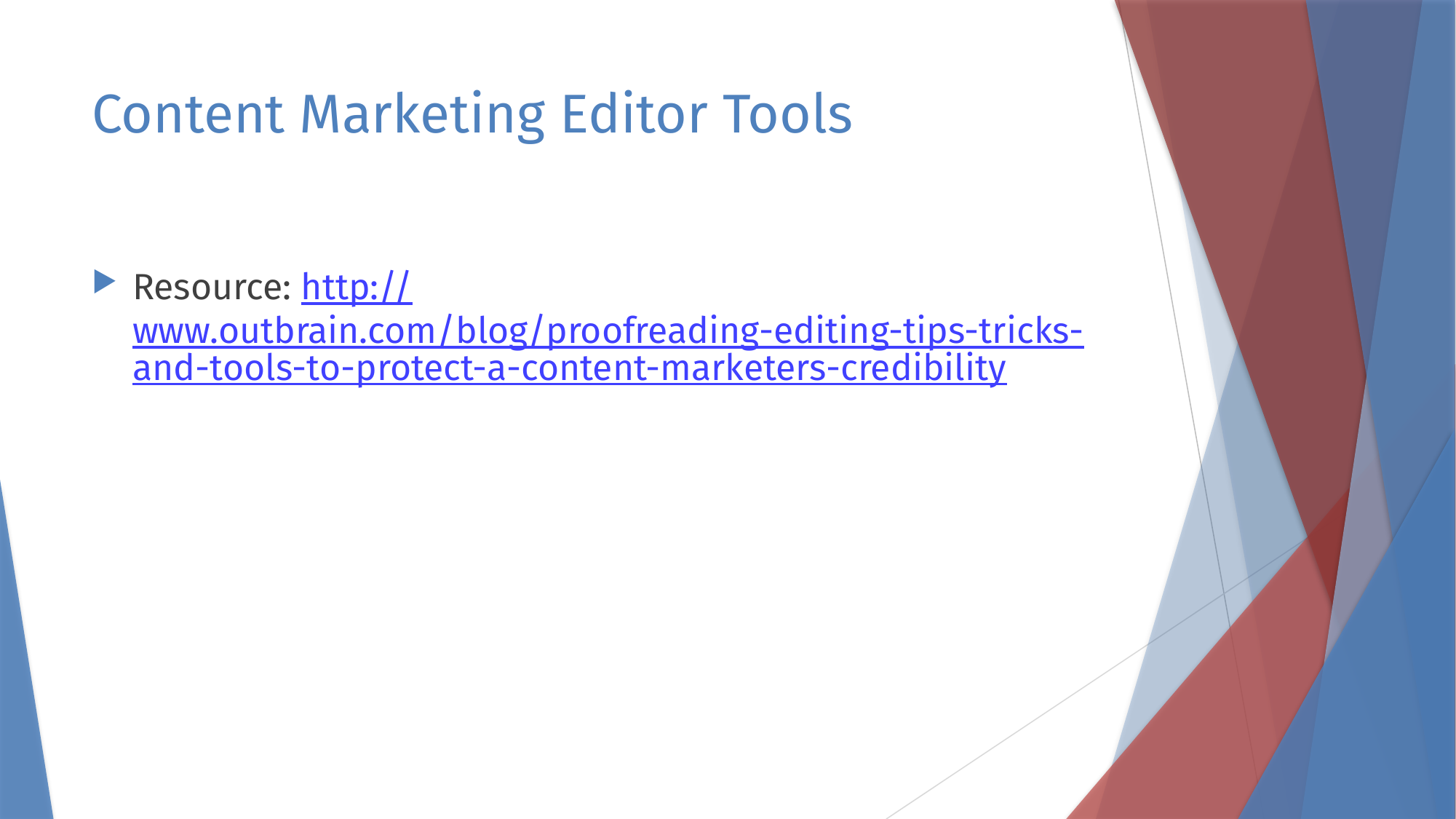

# Content Marketing Editor Tools
Resource: http://www.outbrain.com/blog/proofreading-editing-tips-tricks-and-tools-to-protect-a-content-marketers-credibility